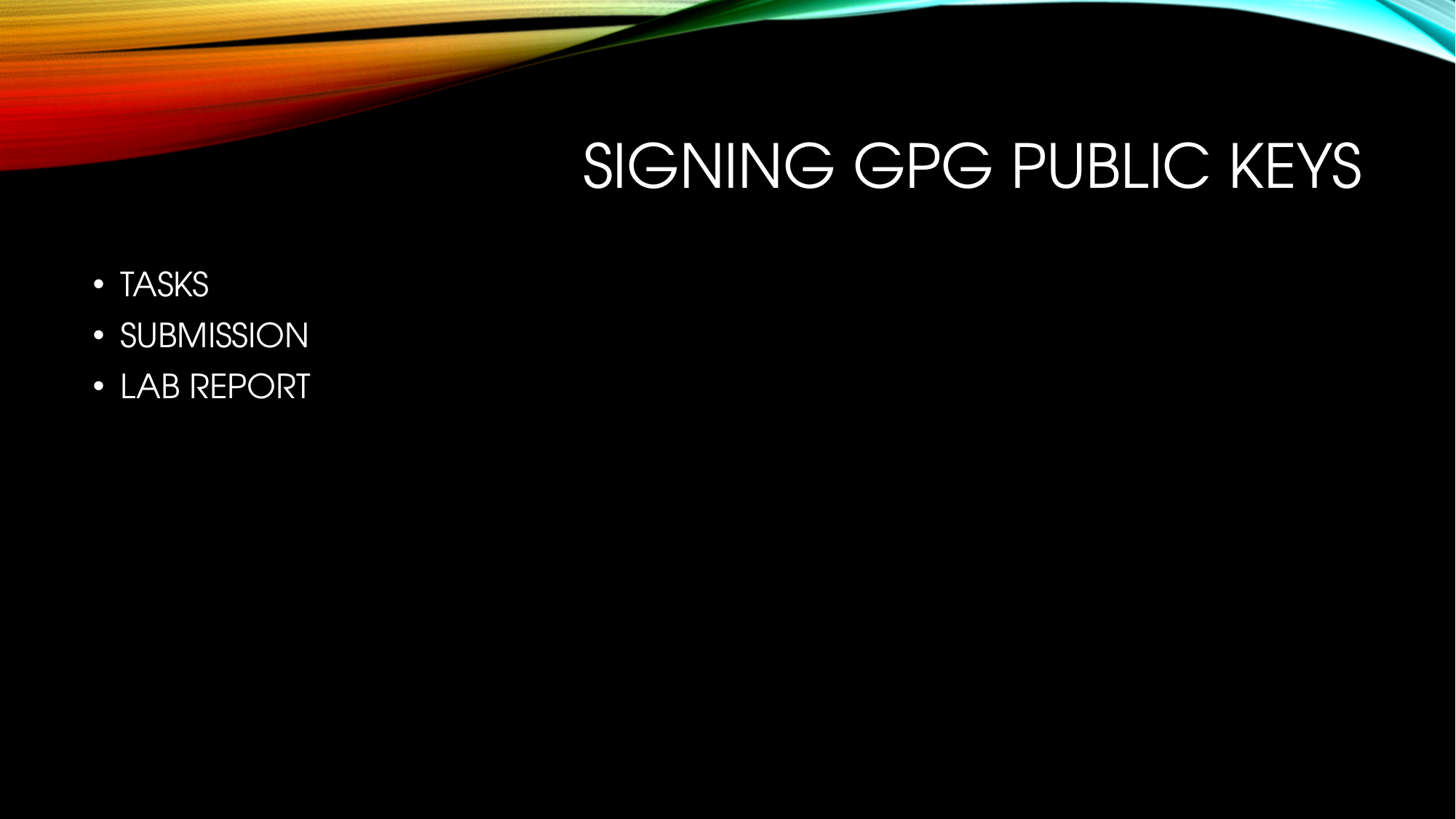

# Signing GPG public keys
TASKS
SUBMISSION
LAB REPORT